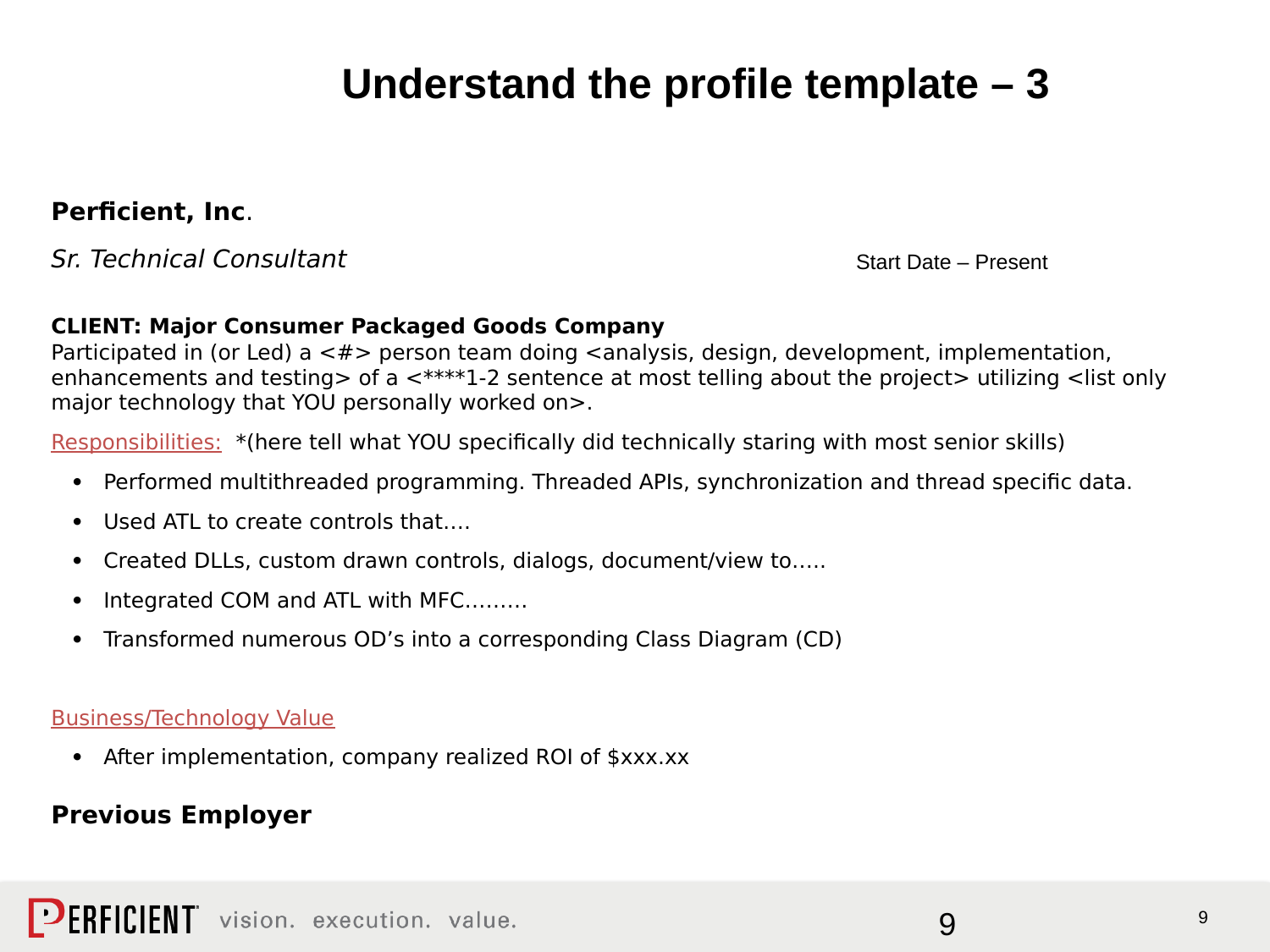

Understand the profile template – 3
| Perficient, Inc. |  |
| --- | --- |
| Sr. Technical Consultant | Start Date – Present |
| CLIENT: Major Consumer Packaged Goods Company |  |
| Participated in (or Led) a <#> person team doing <analysis, design, development, implementation, enhancements and testing> of a <\*\*\*\*1-2 sentence at most telling about the project> utilizing <list only major technology that YOU personally worked on>. |  |
| Responsibilities: \*(here tell what YOU specifically did technically staring with most senior skills) |  |
| •    Performed multithreaded programming. Threaded APIs, synchronization and thread specific data. |  |
| •    Used ATL to create controls that…. |  |
| •    Created DLLs, custom drawn controls, dialogs, document/view to….. |  |
| •    Integrated COM and ATL with MFC……… |  |
| •    Transformed numerous OD’s into a corresponding Class Diagram (CD) |  |
|  |  |
| Business/Technology Value |  |
| •    After implementation, company realized ROI of $xxx.xx |  |
|  |  |
| Previous Employer |  |
9